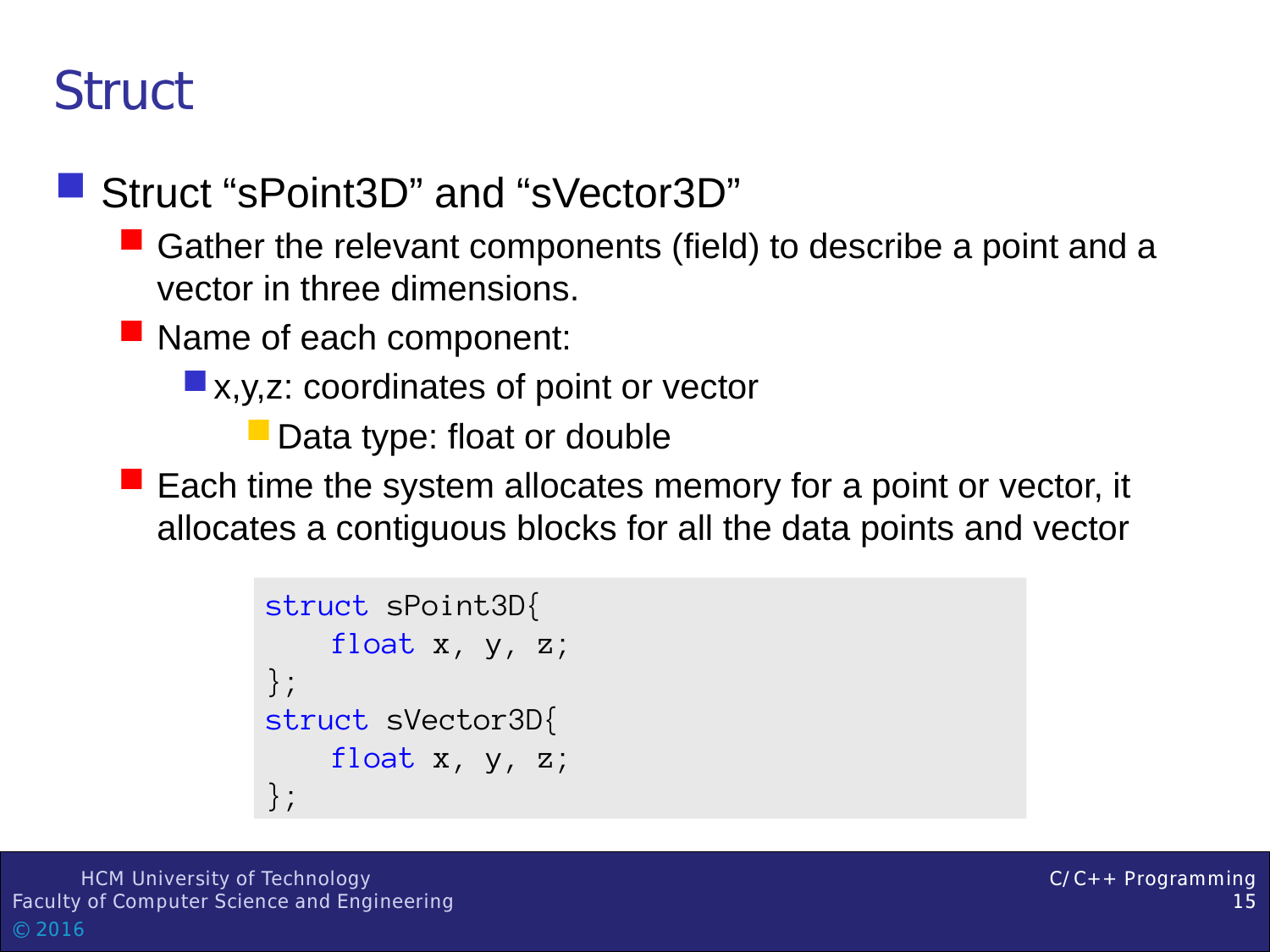

Struct
Struct “sPoint3D” and “sVector3D”
Gather the relevant components (field) to describe a point and a vector in three dimensions.
Name of each component:
x,y,z: coordinates of point or vector
Data type: float or double
Each time the system allocates memory for a point or vector, it allocates a contiguous blocks for all the data points and vector

struct sPoint3D{
	float x, y, z;
};
struct sVector3D{
	float x, y, z;
};